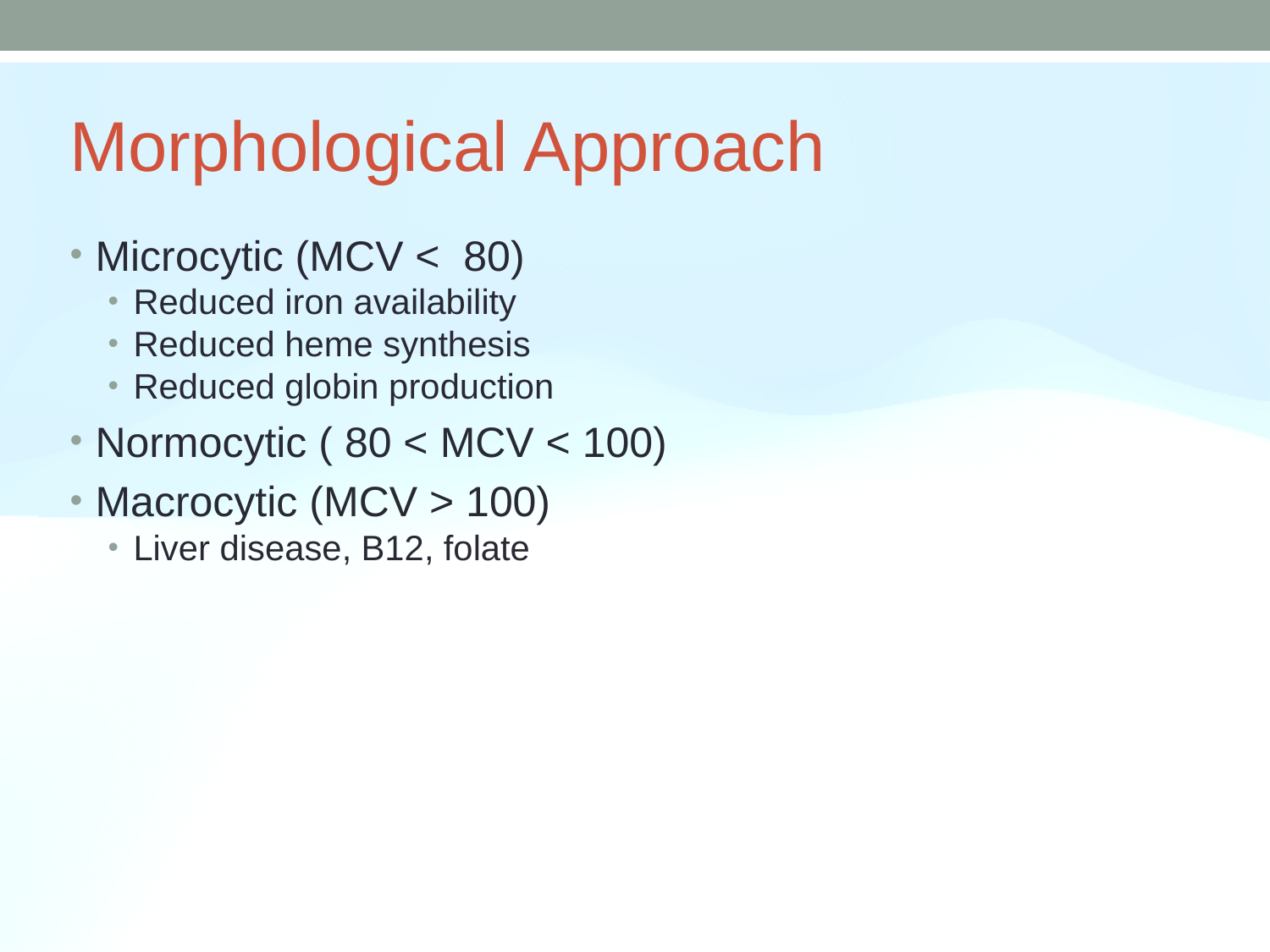

Morphological Approach
Microcytic (MCV <  80)
Reduced iron availability
Reduced heme synthesis
Reduced globin production
Normocytic ( 80 < MCV < 100)
Macrocytic (MCV > 100)
Liver disease, B12, folate